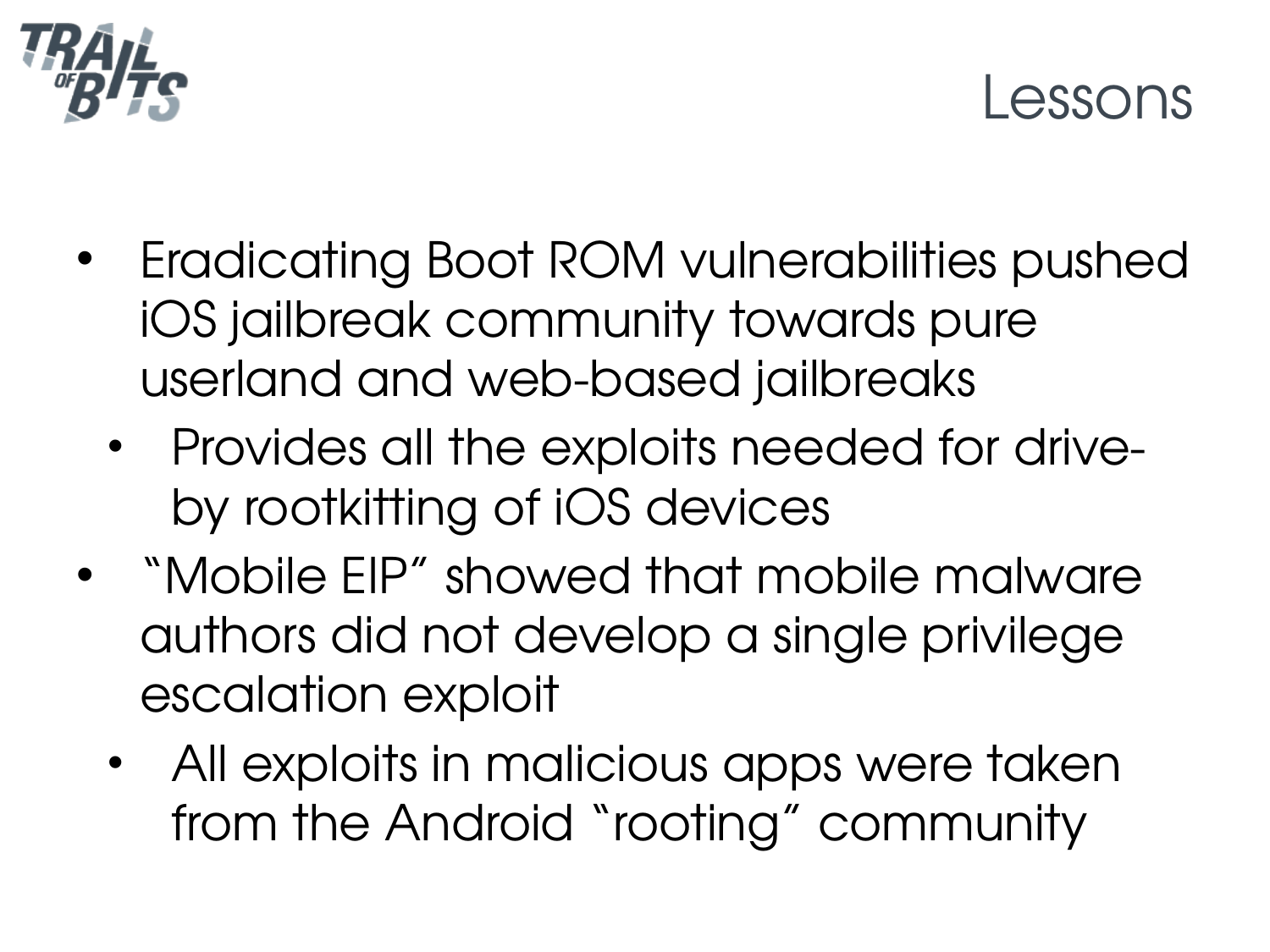

# Lessons
Eradicating Boot ROM vulnerabilities pushed iOS jailbreak community towards pure userland and web-based jailbreaks
Provides all the exploits needed for drive-by rootkitting of iOS devices
“Mobile EIP” showed that mobile malware authors did not develop a single privilege escalation exploit
All exploits in malicious apps were taken from the Android “rooting” community